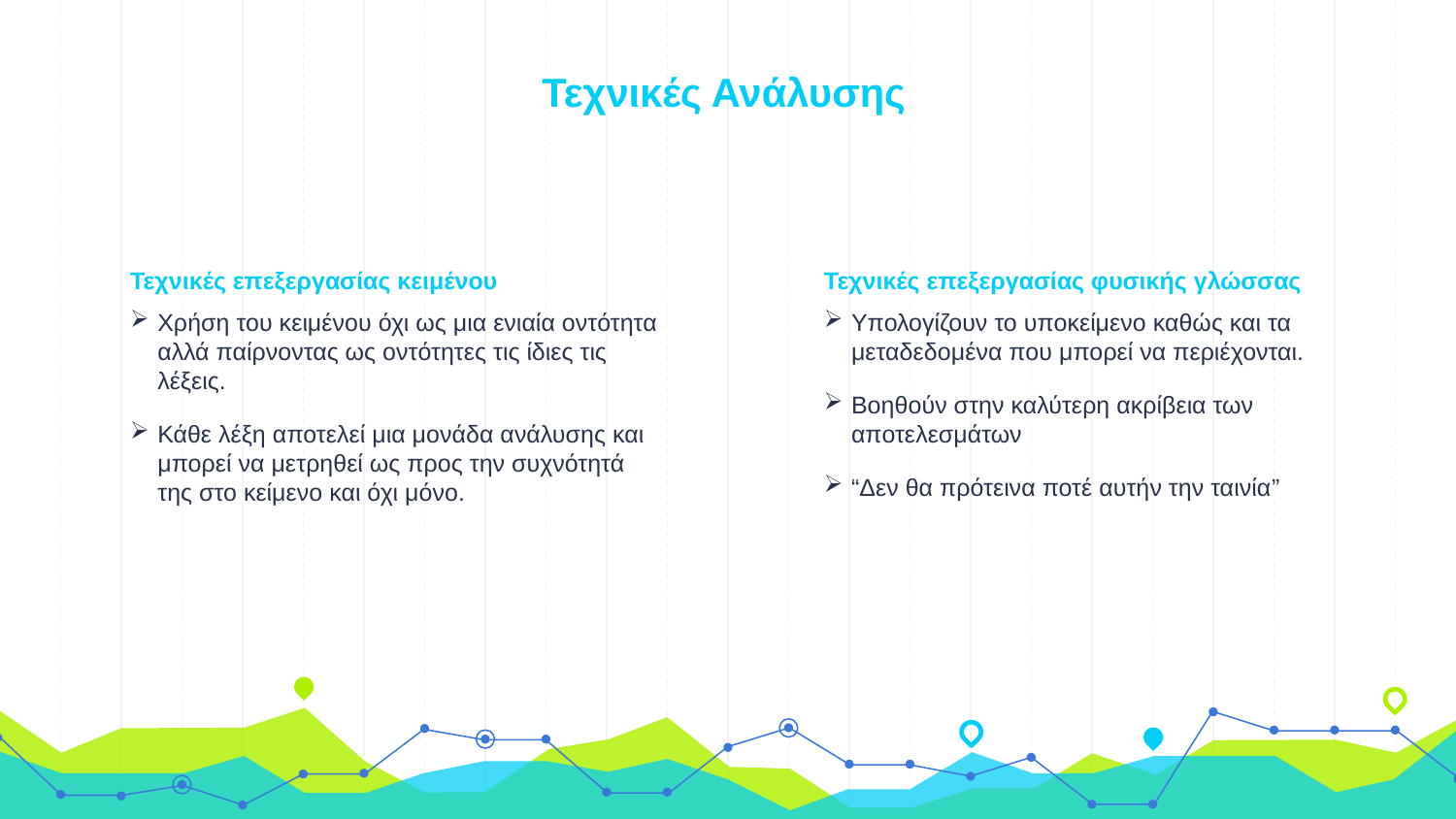

# Τεχνικές Ανάλυσης
Τεχνικές επεξεργασίας κειμένου
Χρήση του κειμένου όχι ως μια ενιαία οντότητα αλλά παίρνοντας ως οντότητες τις ίδιες τις λέξεις.
Κάθε λέξη αποτελεί μια μονάδα ανάλυσης και μπορεί να μετρηθεί ως προς την συχνότητά της στο κείμενο και όχι μόνο.
Τεχνικές επεξεργασίας φυσικής γλώσσας
Υπολογίζουν το υποκείμενο καθώς και τα μεταδεδομένα που μπορεί να περιέχονται.
Βοηθούν στην καλύτερη ακρίβεια των αποτελεσμάτων
“Δεν θα πρότεινα ποτέ αυτήν την ταινία”